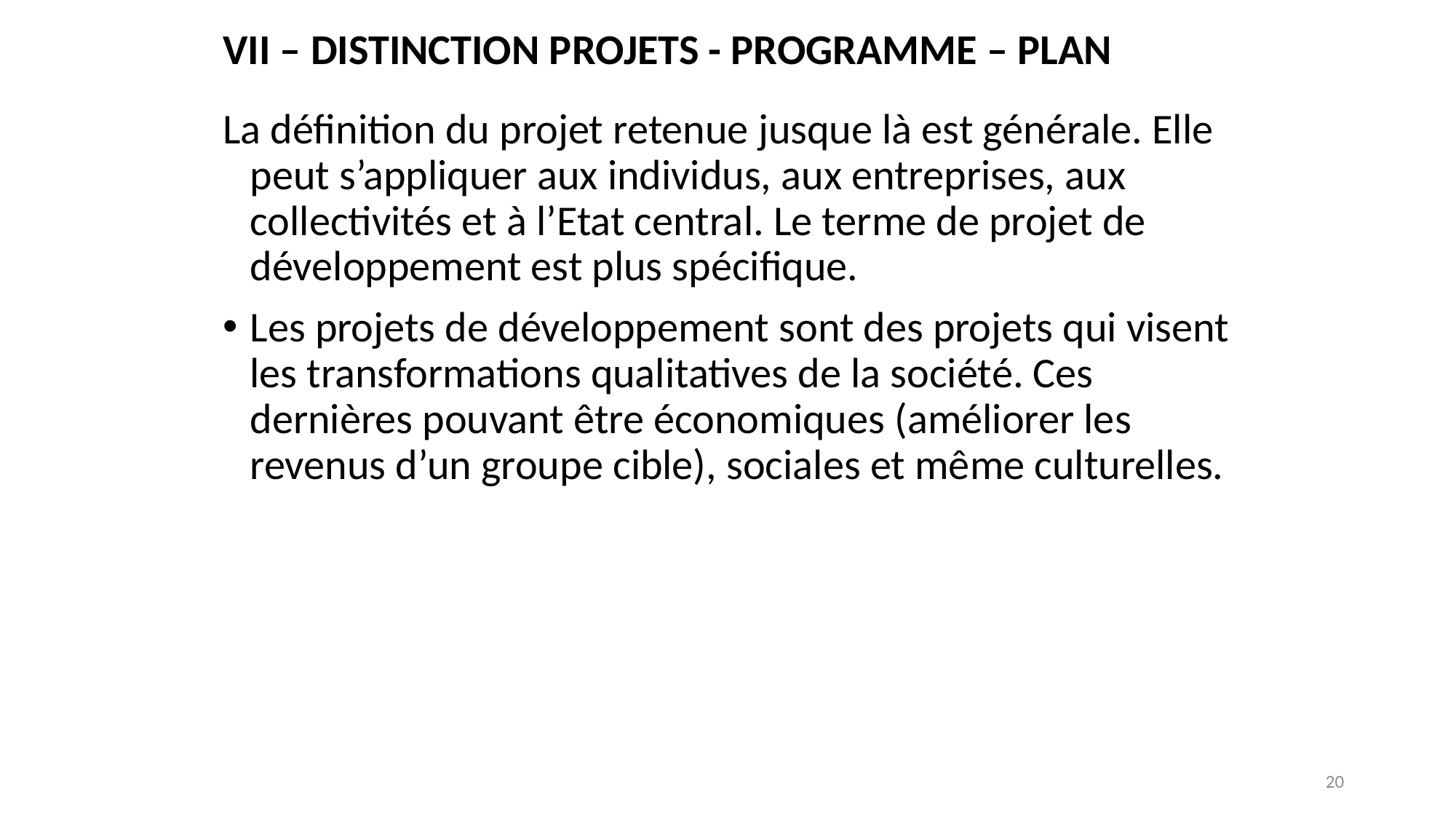

VII – DISTINCTION PROJETS - PROGRAMME – PLAN
La définition du projet retenue jusque là est générale. Elle peut s’appliquer aux individus, aux entreprises, aux collectivités et à l’Etat central. Le terme de projet de développement est plus spécifique.
Les projets de développement sont des projets qui visent les transformations qualitatives de la société. Ces dernières pouvant être économiques (améliorer les revenus d’un groupe cible), sociales et même culturelles.
20